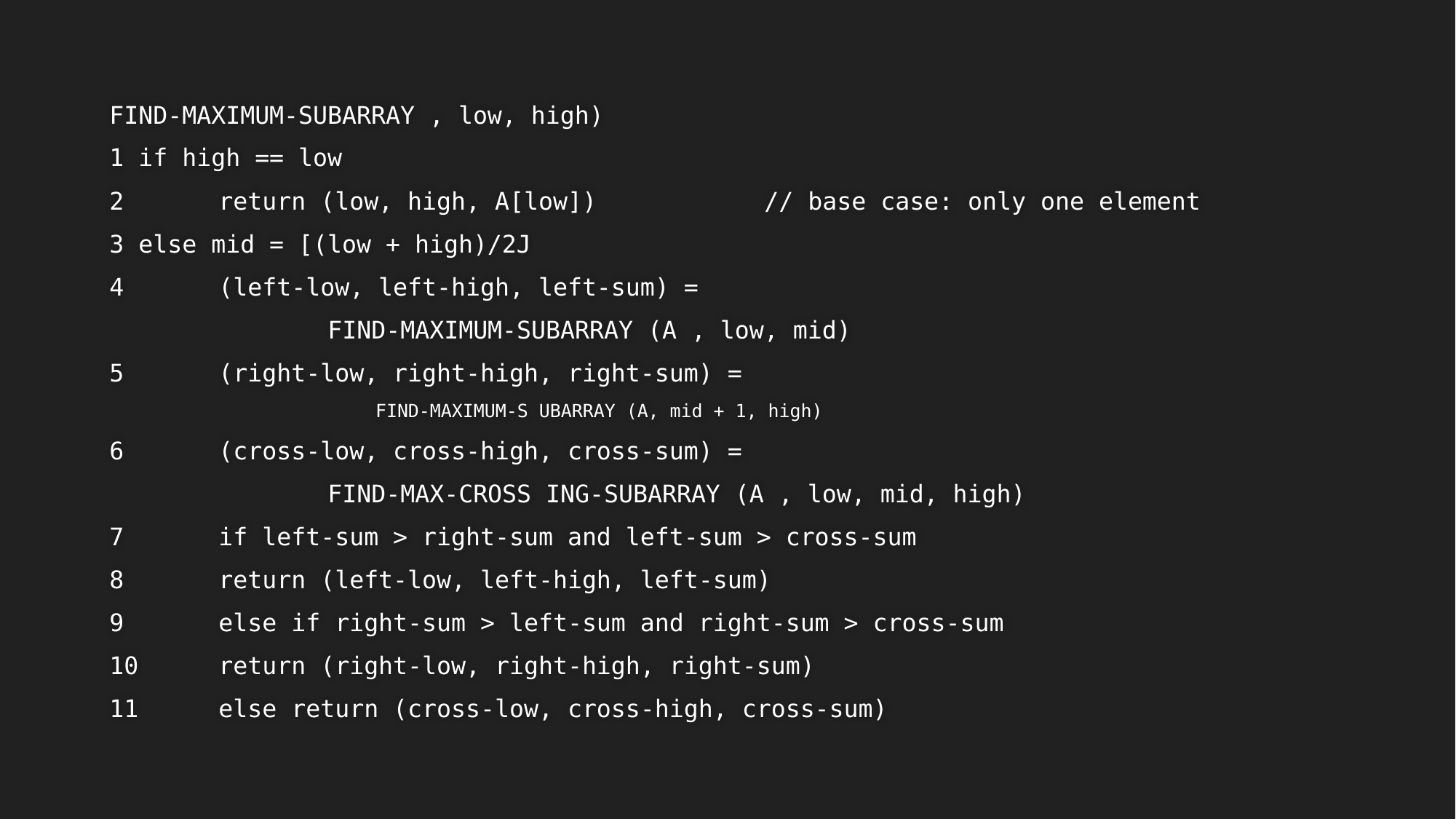

FIND-MAXIMUM-SUBARRAY , low, high)
1 if high == low
2	return (low, high, A[low])		// base case: only one element
3 else mid = [(low + high)/2J
4	(left-low, left-high, left-sum) =
		FIND-MAXIMUM-SUBARRAY (A , low, mid)
5	(right-low, right-high, right-sum) =
		FIND-MAXIMUM-S UBARRAY (A, mid + 1, high)
6	(cross-low, cross-high, cross-sum) =
		FIND-MAX-CROSS ING-SUBARRAY (A , low, mid, high)
7	if left-sum > right-sum and left-sum > cross-sum
8	return (left-low, left-high, left-sum)
9	else if right-sum > left-sum and right-sum > cross-sum
10	return (right-low, right-high, right-sum)
11	else return (cross-low, cross-high, cross-sum)